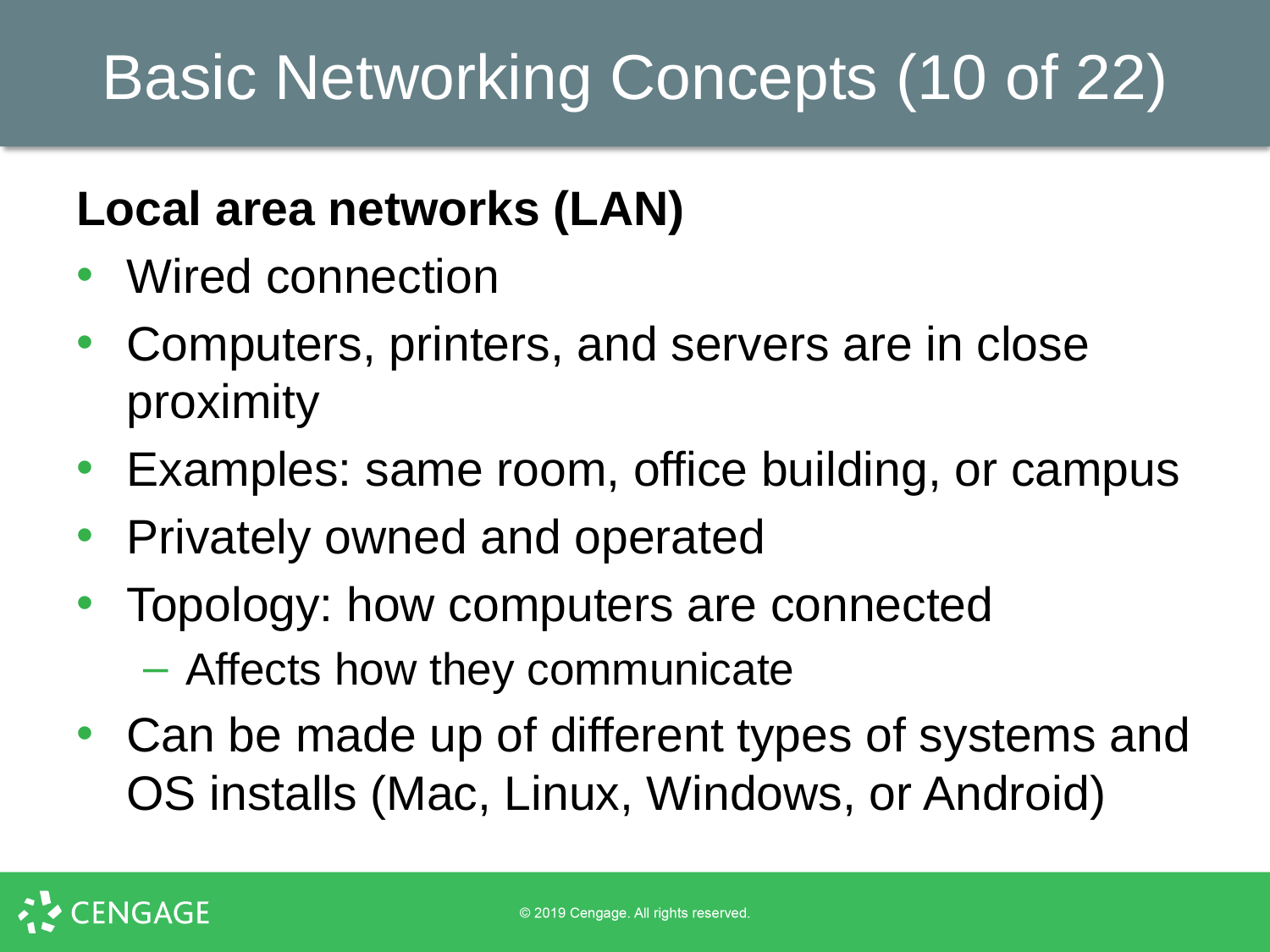

# Basic Networking Concepts (10 of 22)
Local area networks (LAN)
Wired connection
Computers, printers, and servers are in close proximity
Examples: same room, office building, or campus
Privately owned and operated
Topology: how computers are connected
Affects how they communicate
Can be made up of different types of systems and OS installs (Mac, Linux, Windows, or Android)